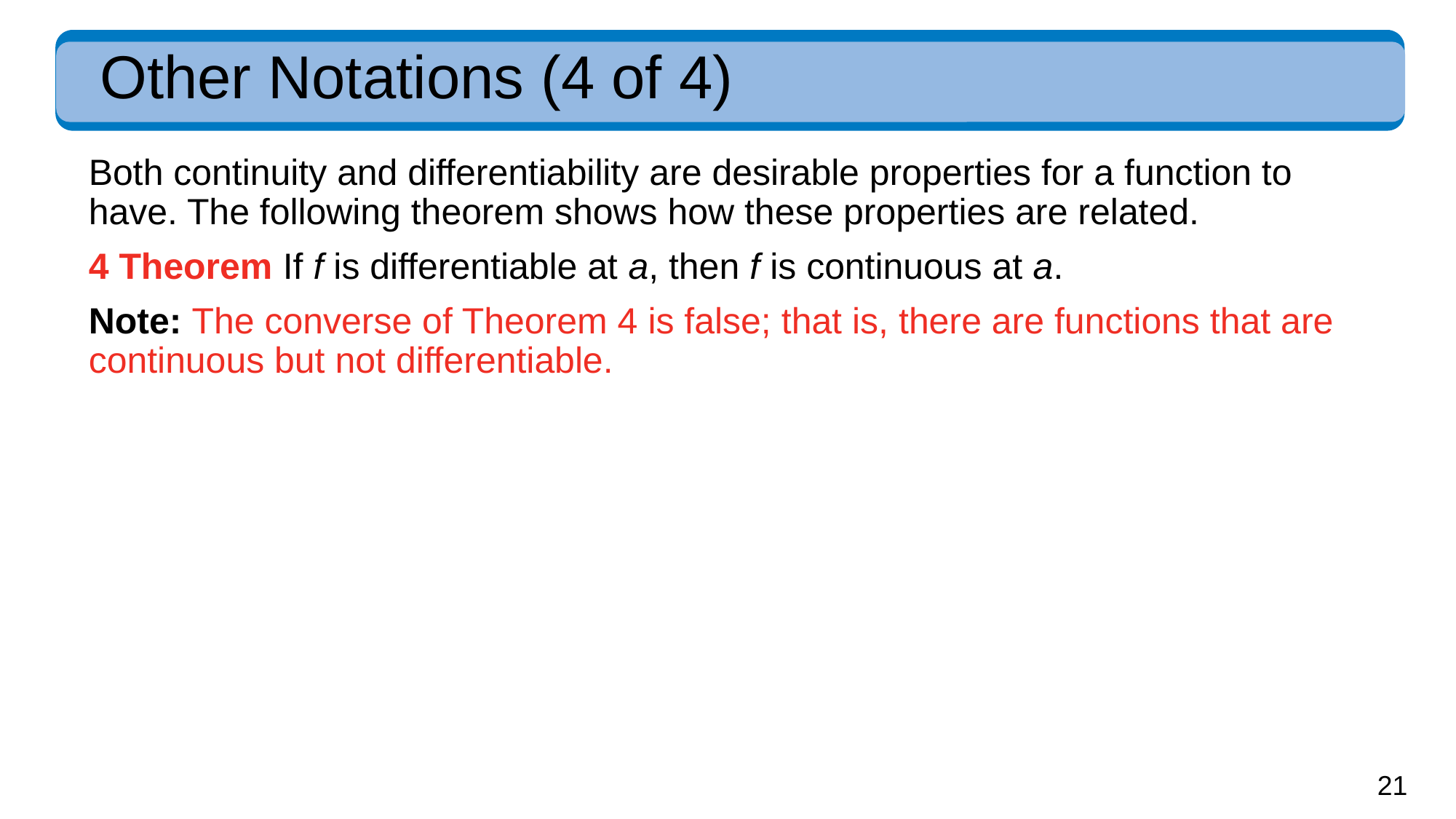

# Other Notations (4 of 4)
Both continuity and differentiability are desirable properties for a function to have. The following theorem shows how these properties are related.
4 Theorem If f is differentiable at a, then f is continuous at a.
Note: The converse of Theorem 4 is false; that is, there are functions that are continuous but not differentiable.